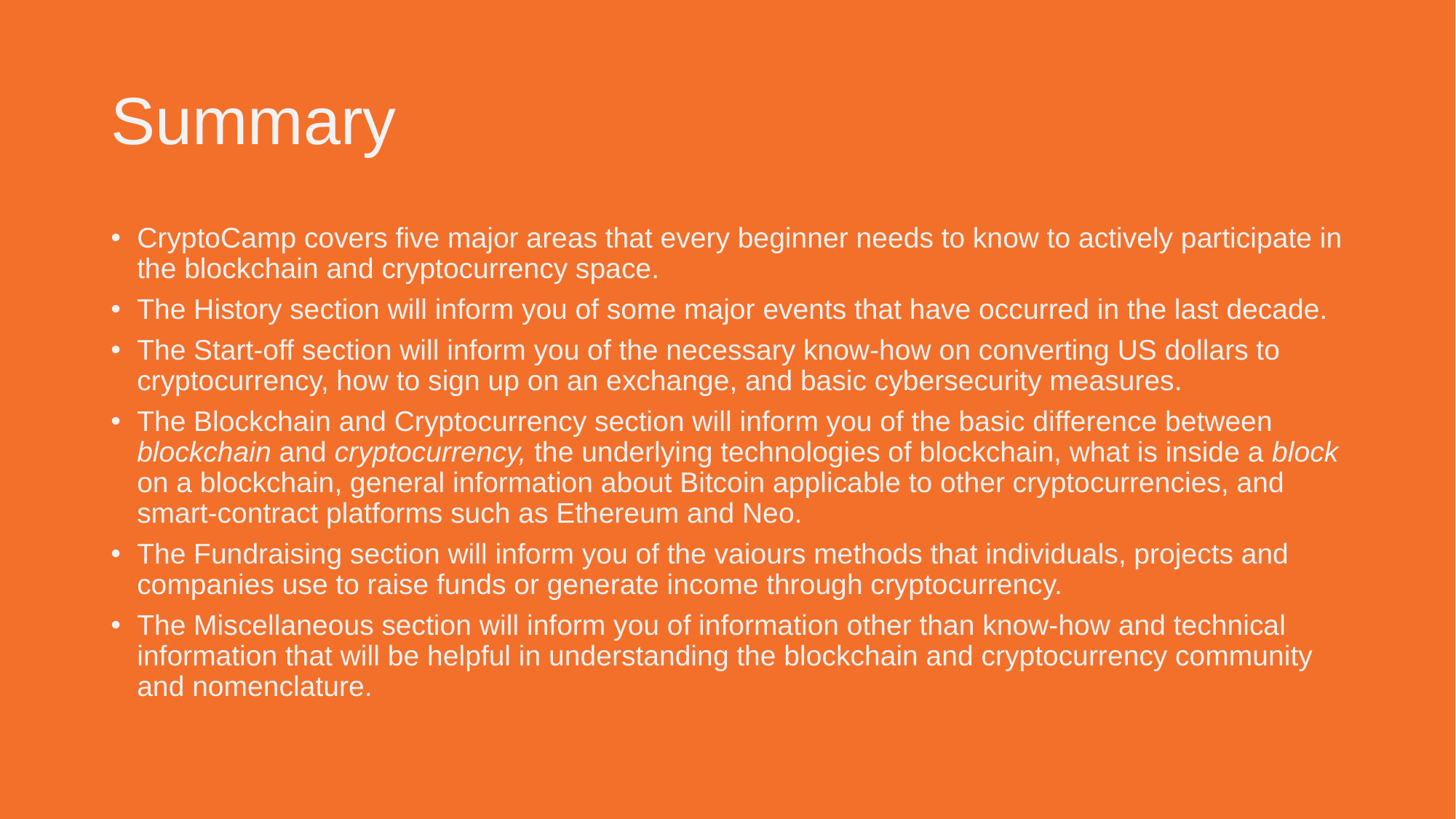

# Summary
CryptoCamp covers five major areas that every beginner needs to know to actively participate in the blockchain and cryptocurrency space.
The History section will inform you of some major events that have occurred in the last decade.
The Start-off section will inform you of the necessary know-how on converting US dollars to cryptocurrency, how to sign up on an exchange, and basic cybersecurity measures.
The Blockchain and Cryptocurrency section will inform you of the basic difference between blockchain and cryptocurrency, the underlying technologies of blockchain, what is inside a block on a blockchain, general information about Bitcoin applicable to other cryptocurrencies, and smart-contract platforms such as Ethereum and Neo.
The Fundraising section will inform you of the vaiours methods that individuals, projects and companies use to raise funds or generate income through cryptocurrency.
The Miscellaneous section will inform you of information other than know-how and technical information that will be helpful in understanding the blockchain and cryptocurrency community and nomenclature.
7